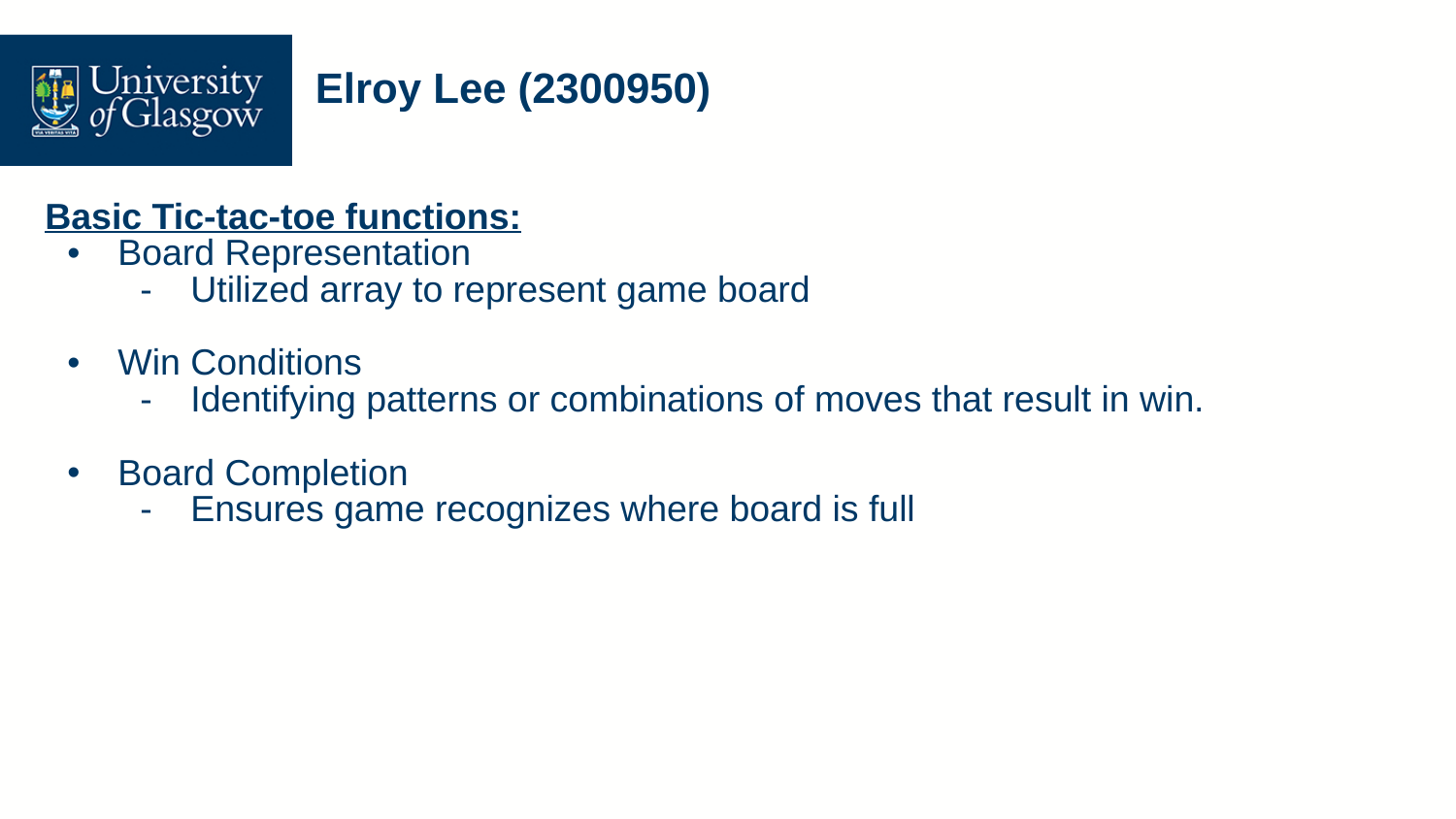

# Elroy Lee (2300950)
Basic Tic-tac-toe functions:
Board Representation
Utilized array to represent game board

Win Conditions
Identifying patterns or combinations of moves that result in win.

Board Completion
Ensures game recognizes where board is full